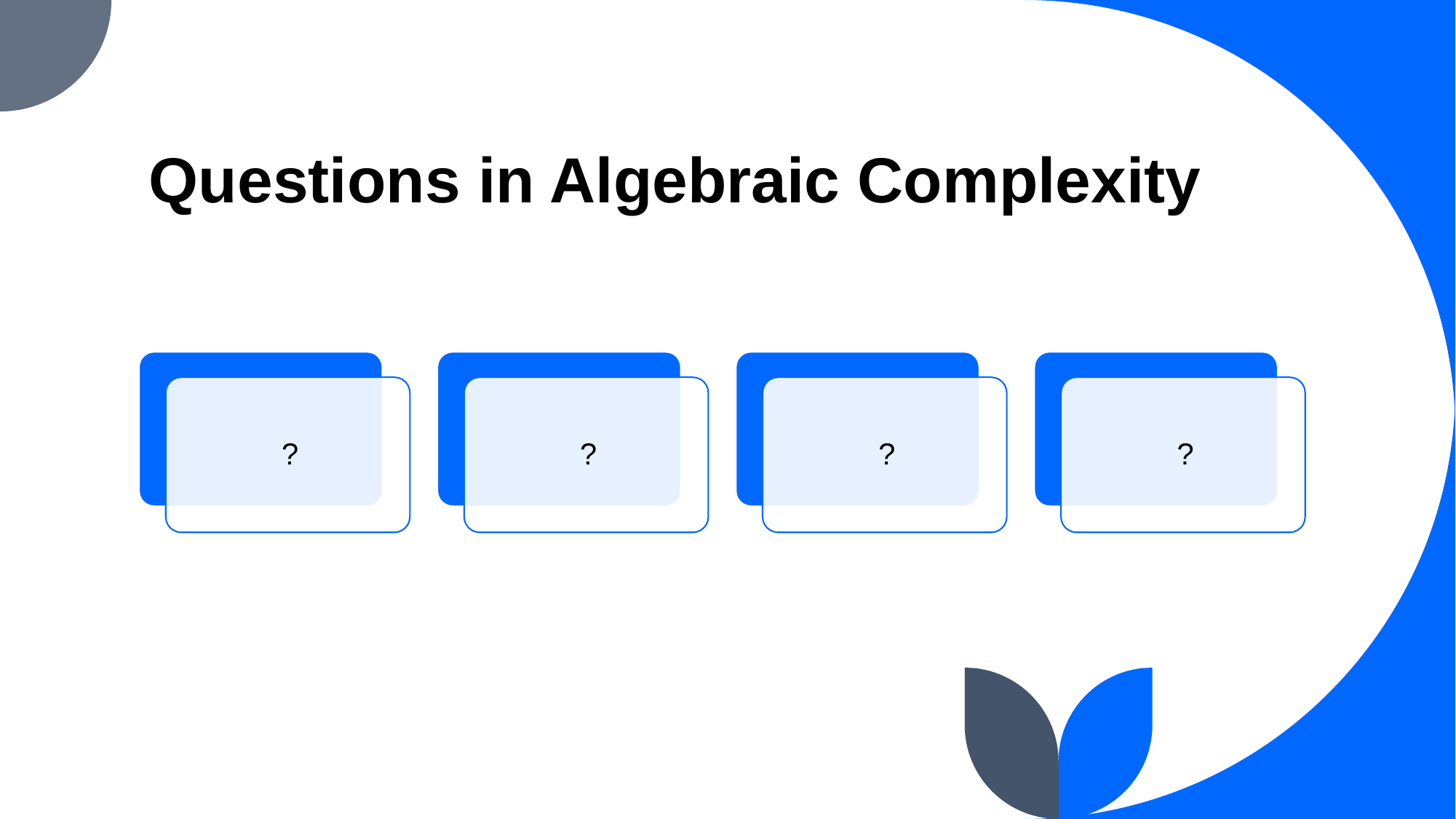

# Questions in Algebraic Complexity
?
?
?
?